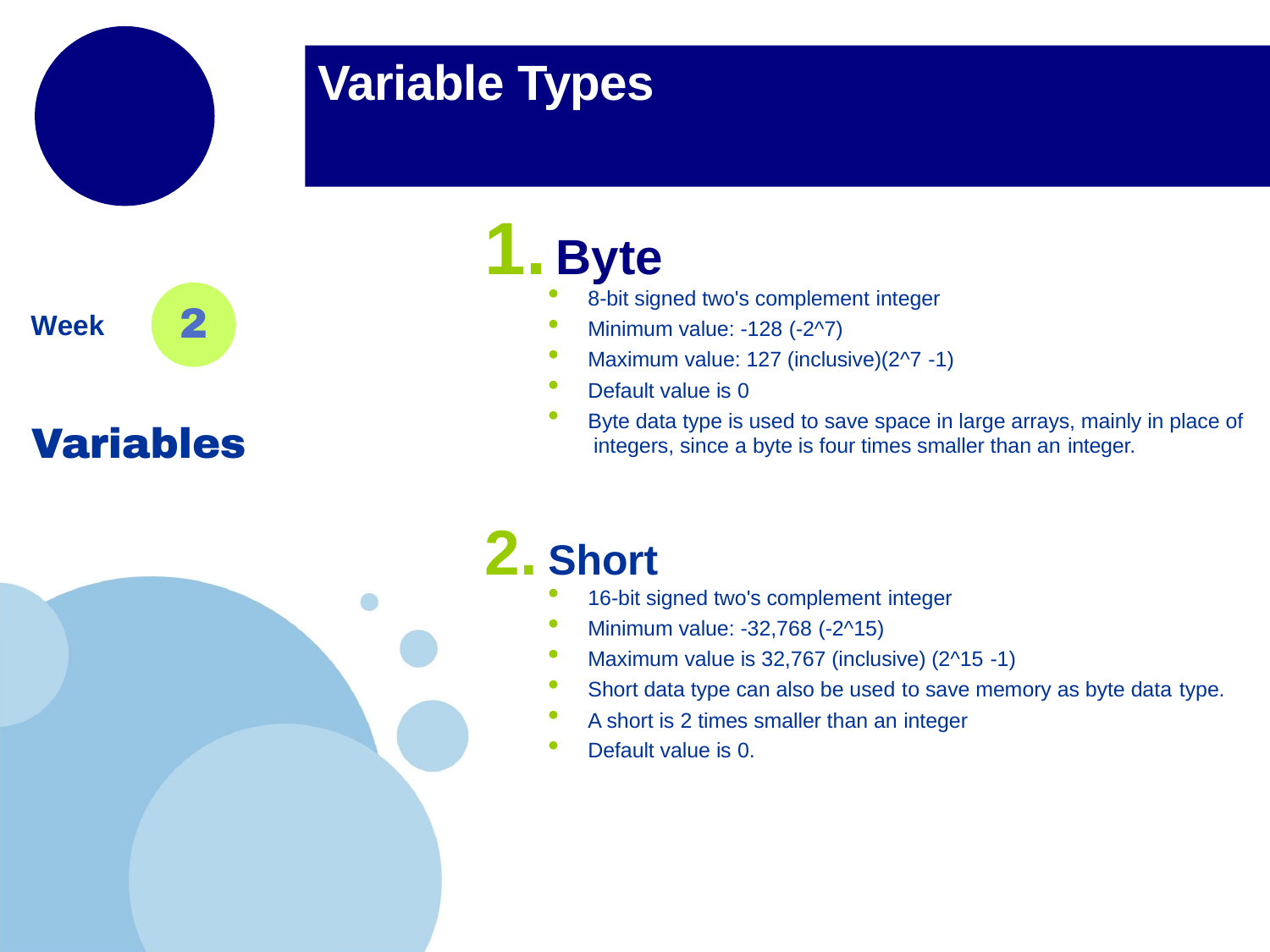

# Variable Types
Byte
8-bit signed two's complement integer

2
Week
Minimum value: -128 (-2^7)
Maximum value: 127 (inclusive)(2^7 -1)
Default value is 0
Byte data type is used to save space in large arrays, mainly in place of  integers, since a byte is four times smaller than an integer.
Variables
Short
16-bit signed two's complement integer
Minimum value: -32,768 (-2^15)
Maximum value is 32,767 (inclusive) (2^15 -1)
Short data type can also be used to save memory as byte data type.
A short is 2 times smaller than an integer
Default value is 0.